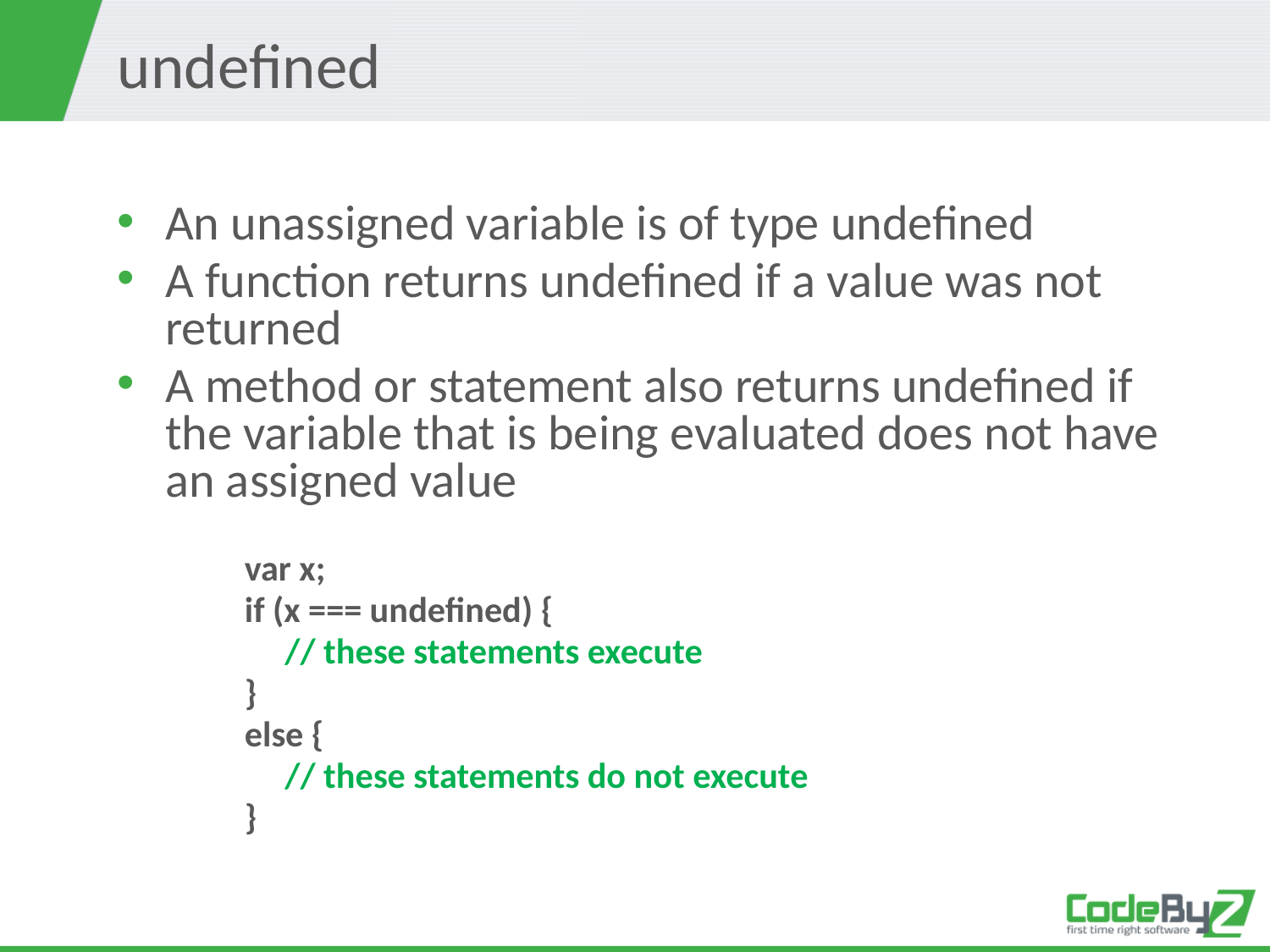

# undefined
An unassigned variable is of type undefined
A function returns undefined if a value was not returned
A method or statement also returns undefined if the variable that is being evaluated does not have an assigned value

var x;
if (x === undefined) {
     // these statements execute
}
else {
     // these statements do not execute
}